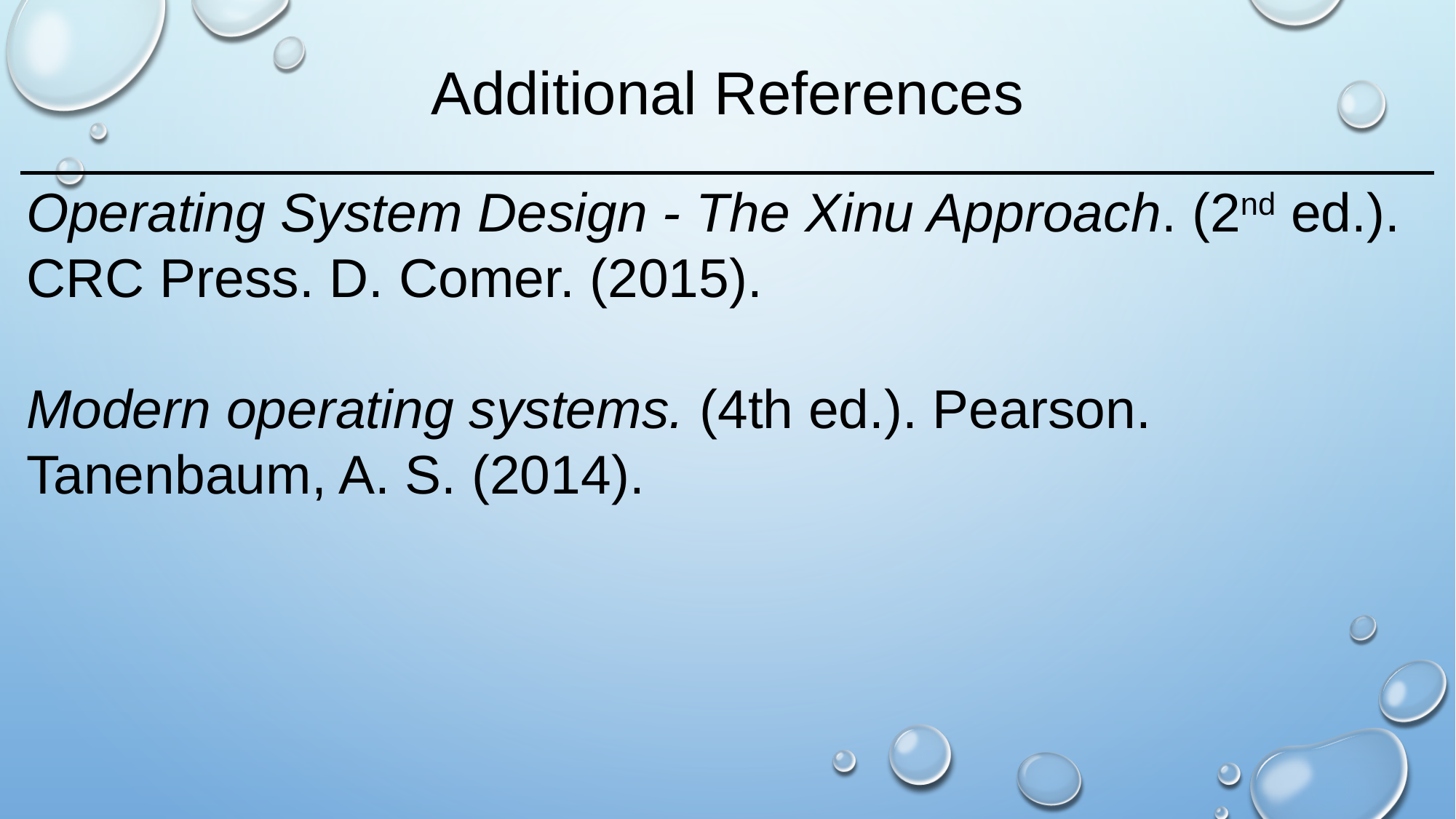

# Additional References
Operating System Design - The Xinu Approach. (2nd ed.). CRC Press. D. Comer. (2015).

Modern operating systems. (4th ed.). Pearson. Tanenbaum, A. S. (2014).